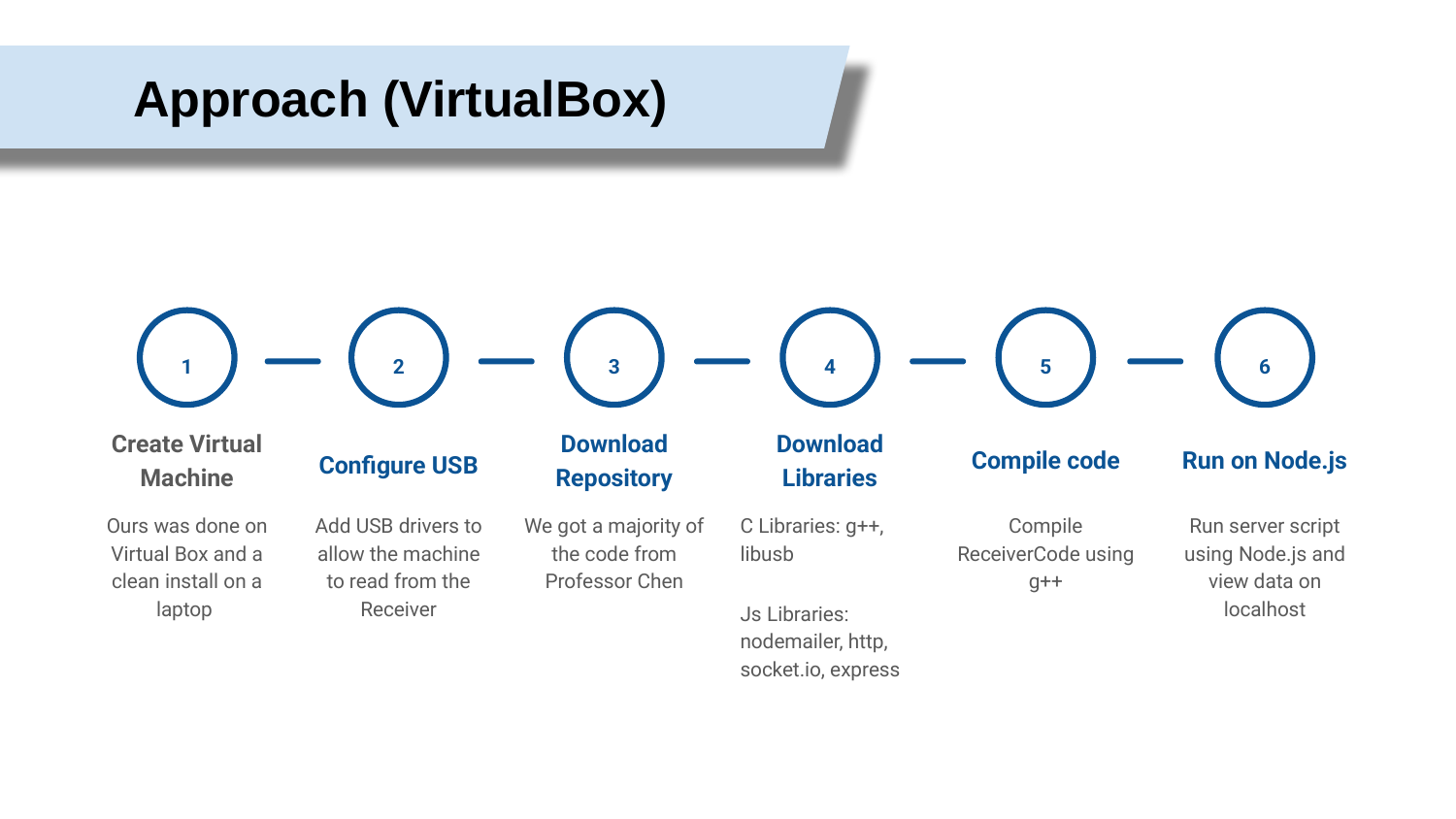

Approach (VirtualBox)

1
Create Virtual Machine
Ours was done on Virtual Box and a clean install on a laptop

2
Configure USB
Add USB drivers to allow the machine to read from the Receiver

3
Download Repository
We got a majority of the code from Professor Chen

4
Download Libraries
C Libraries: g++, libusb
Js Libraries: nodemailer, http, socket.io, express

5
Compile code
Compile ReceiverCode using g++

6
Run on Node.js
Run server script using Node.js and view data on localhost